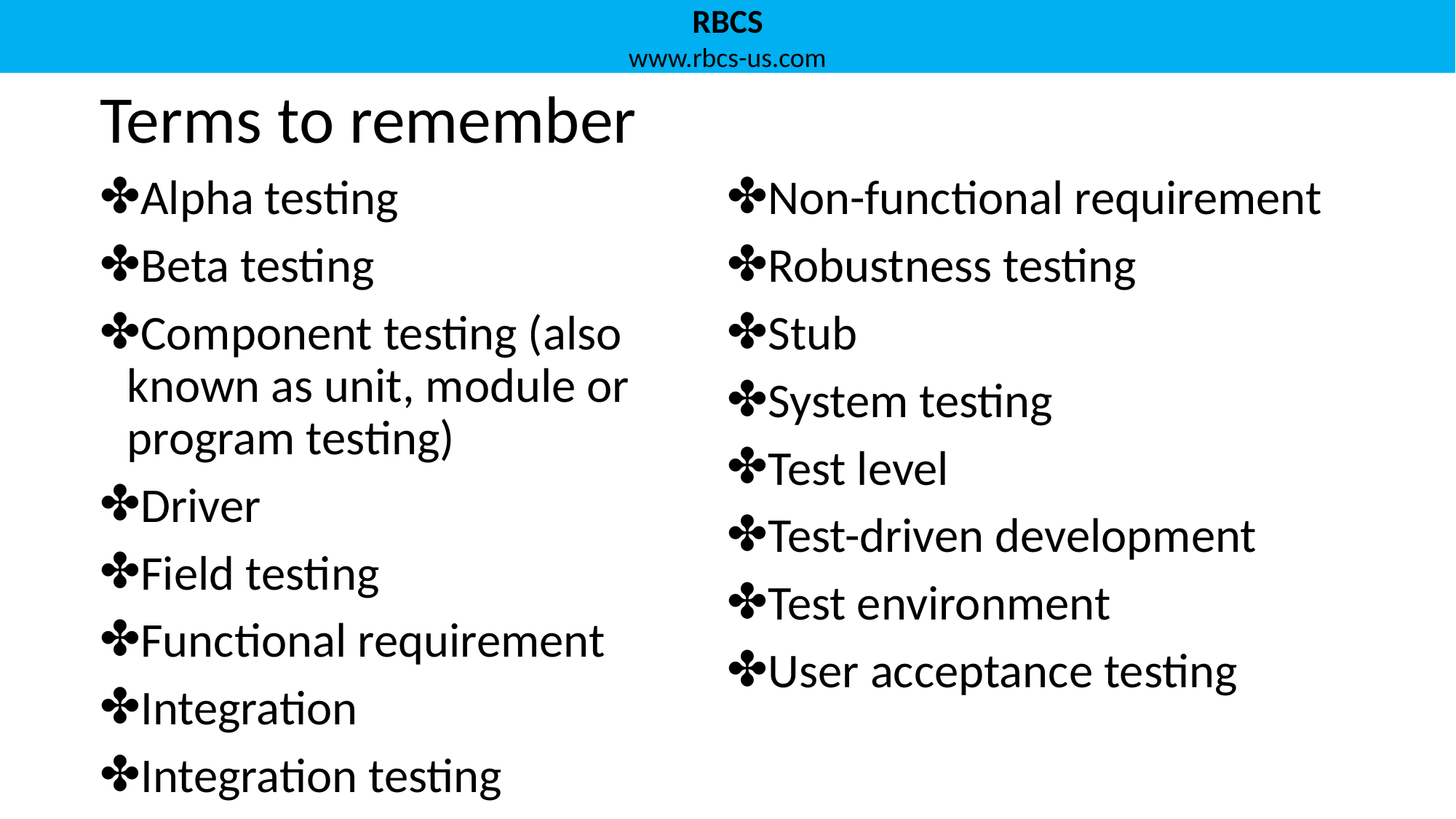

# Terms to remember
Alpha testing
Beta testing
Component testing (also known as unit, module or program testing)
Driver
Field testing
Functional requirement
Integration
Integration testing
Non-functional requirement
Robustness testing
Stub
System testing
Test level
Test-driven development
Test environment
User acceptance testing